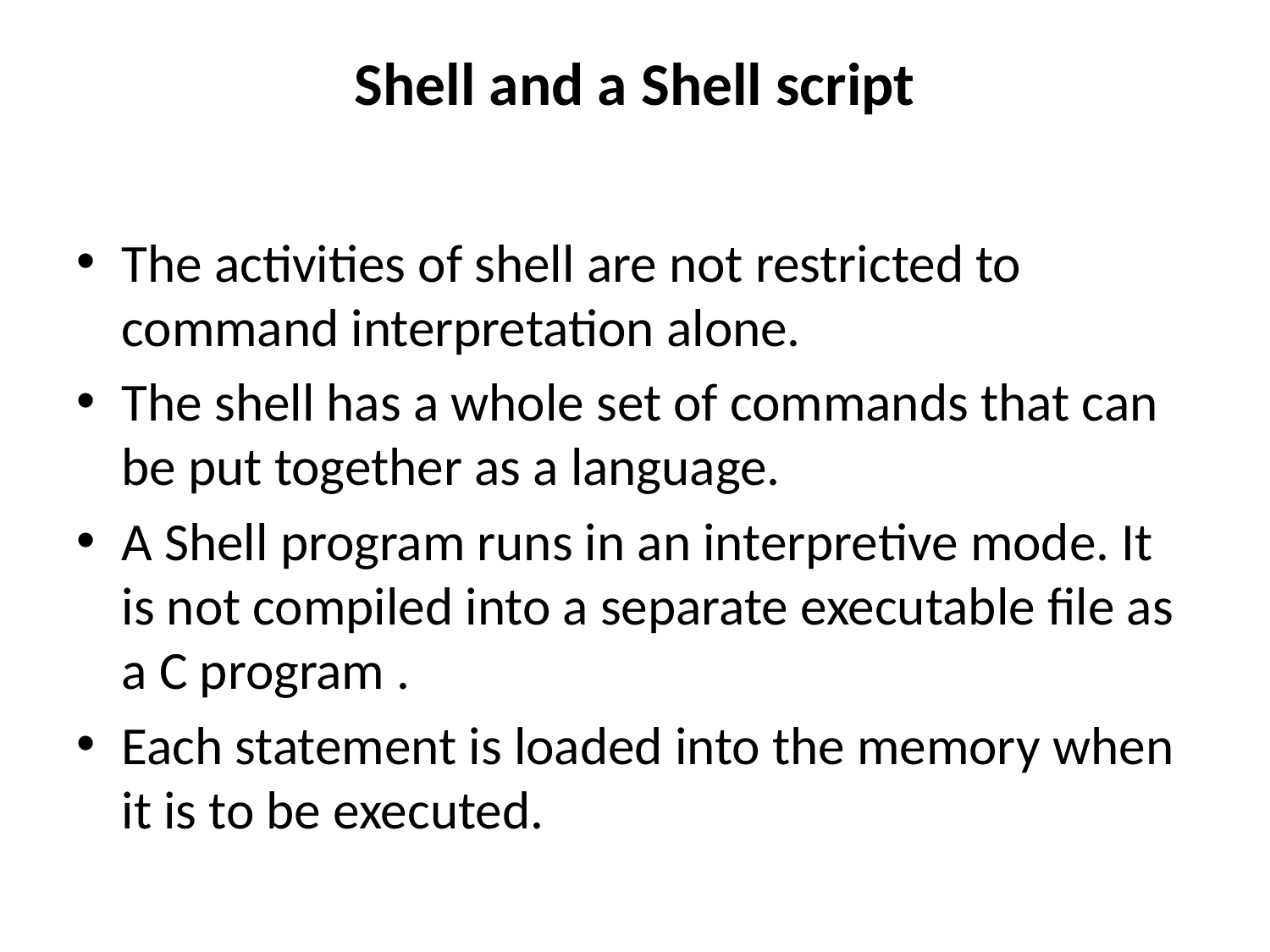

# Shell and a Shell script
The activities of shell are not restricted to command interpretation alone.
The shell has a whole set of commands that can be put together as a language.
A Shell program runs in an interpretive mode. It is not compiled into a separate executable file as a C program .
Each statement is loaded into the memory when it is to be executed.